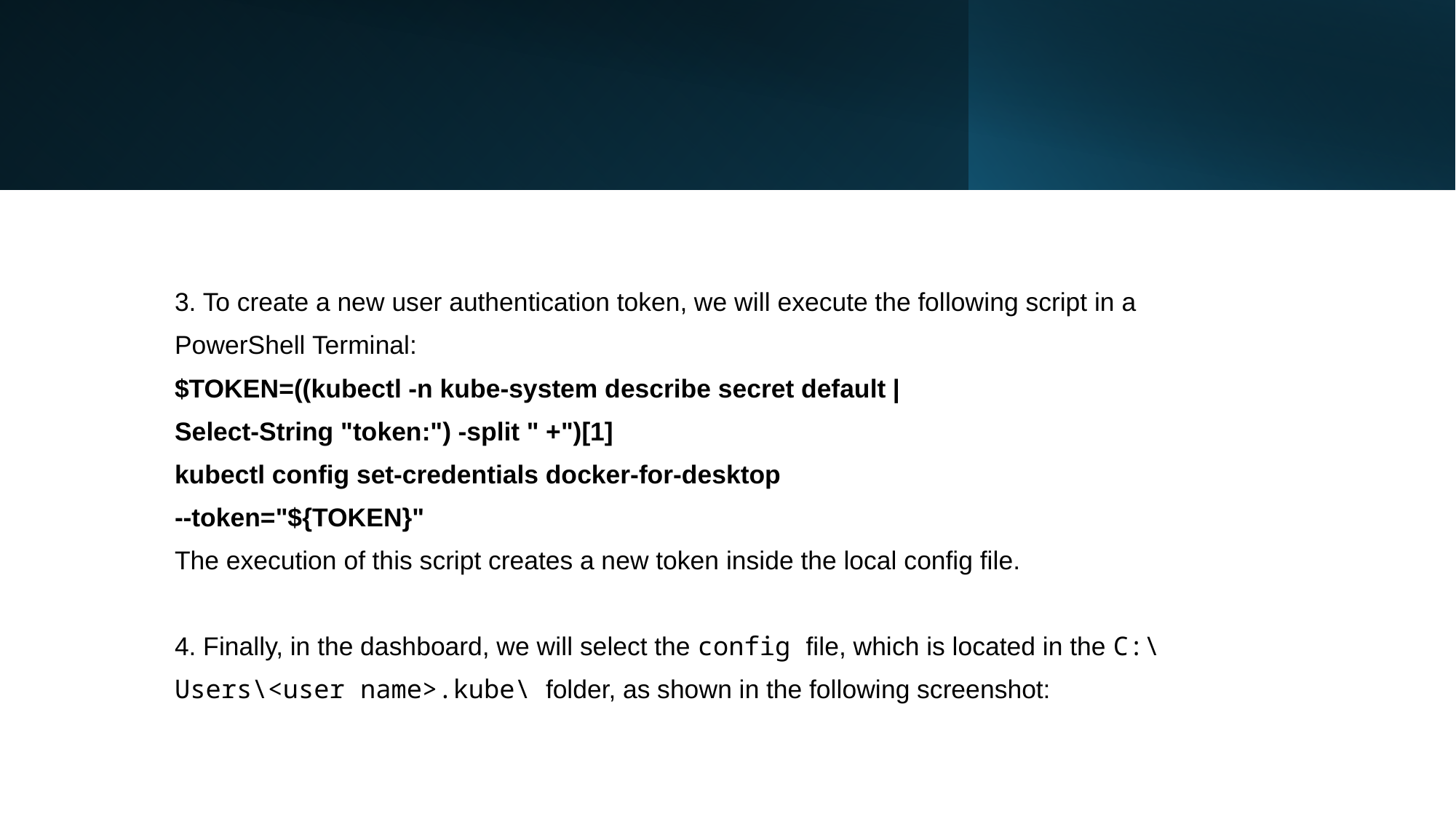

#
3. To create a new user authentication token, we will execute the following script in a
PowerShell Terminal:
$TOKEN=((kubectl -n kube-system describe secret default |
Select-String "token:") -split " +")[1]
kubectl config set-credentials docker-for-desktop
--token="${TOKEN}"
The execution of this script creates a new token inside the local config file.

4. Finally, in the dashboard, we will select the config file, which is located in the C:\
Users\<user name>.kube\ folder, as shown in the following screenshot: